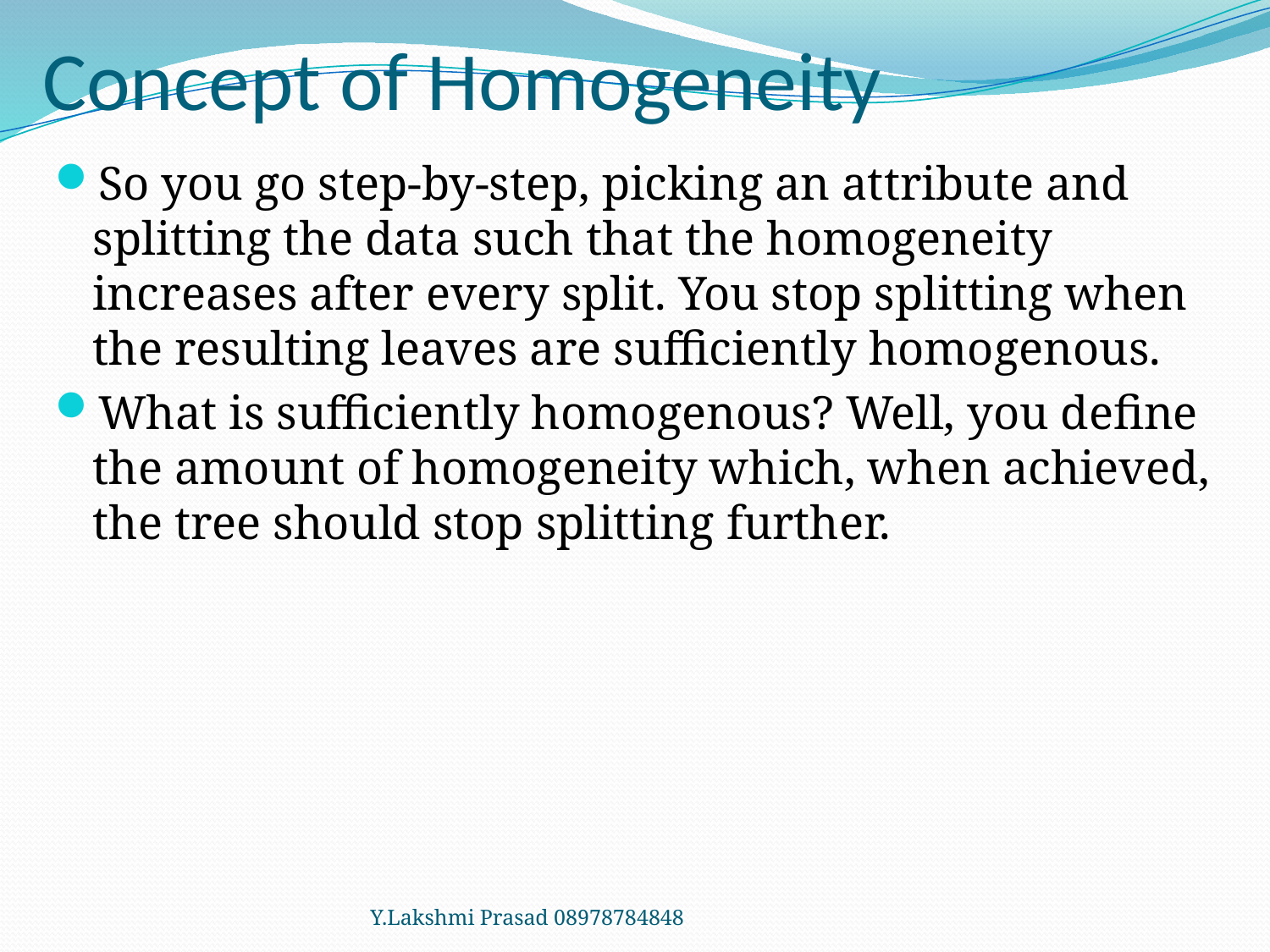

# Concept of Homogeneity
So you go step-by-step, picking an attribute and splitting the data such that the homogeneity increases after every split. You stop splitting when the resulting leaves are sufficiently homogenous.
What is sufficiently homogenous? Well, you define the amount of homogeneity which, when achieved, the tree should stop splitting further.
Y.Lakshmi Prasad 08978784848